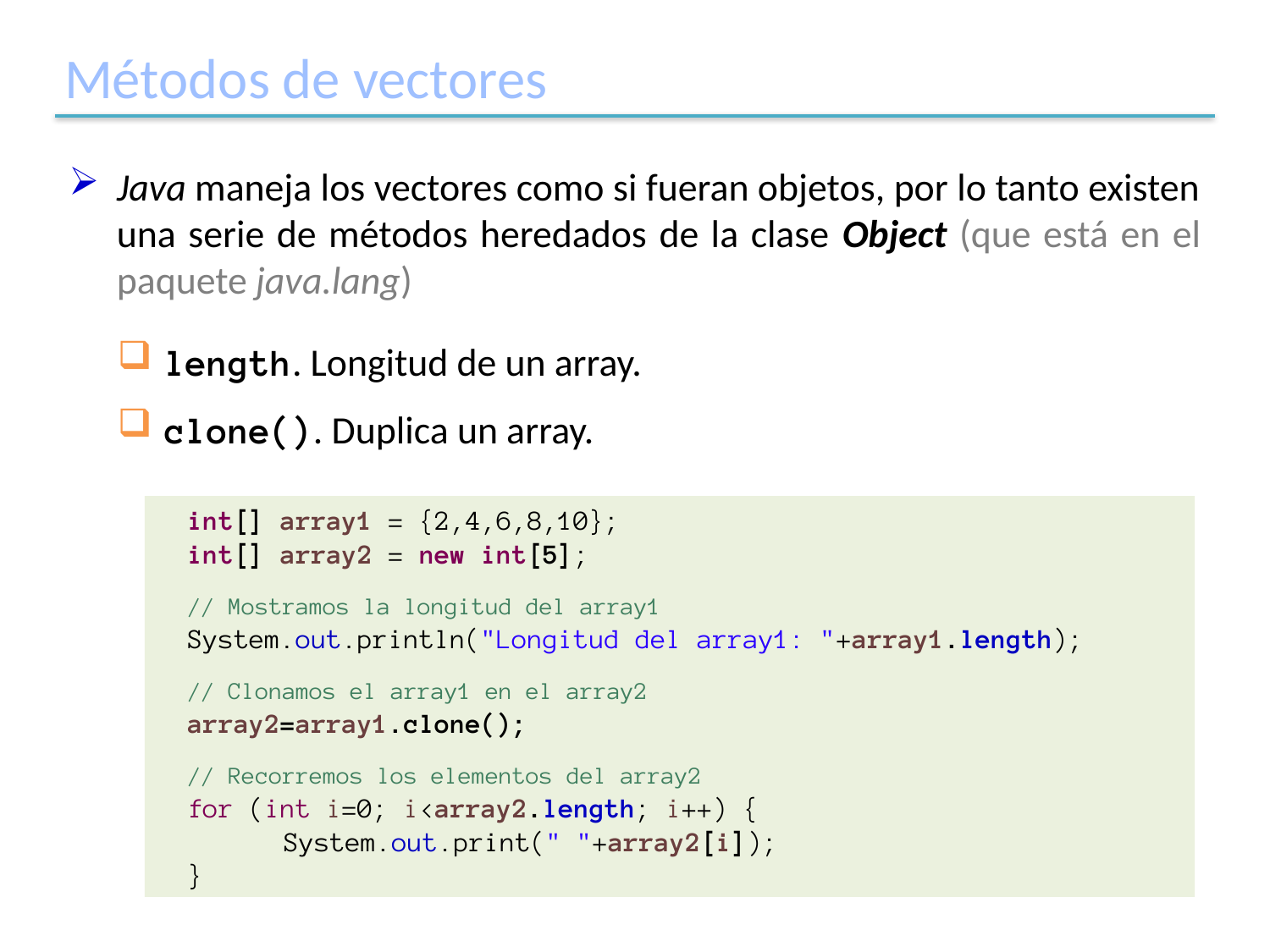

# Métodos de vectores
Java maneja los vectores como si fueran objetos, por lo tanto existen una serie de métodos heredados de la clase Object (que está en el paquete java.lang)
length. Longitud de un array.
clone(). Duplica un array.

  int[] array1 = {2,4,6,8,10};
  int[] array2 = new int[5];

  // Mostramos la longitud del array1
  System.out.println("Longitud del array1: "+array1.length);

  // Clonamos el array1 en el array2
  array2=array1.clone();

  // Recorremos los elementos del array2
  for (int i=0; i<array2.length; i++) {
  	System.out.print(" "+array2[i]);
  }